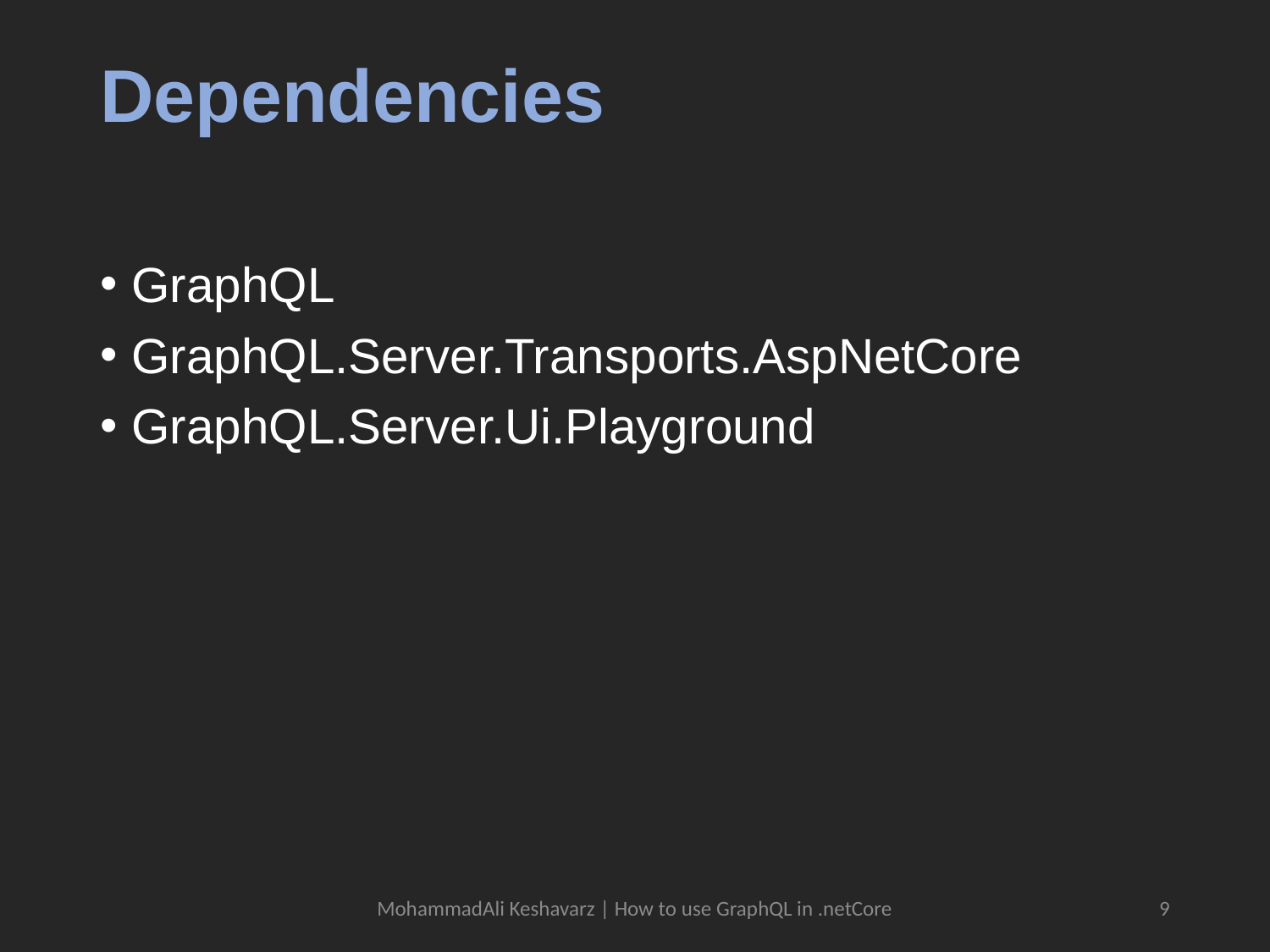

# Dependencies
GraphQL
GraphQL.Server.Transports.AspNetCore
GraphQL.Server.Ui.Playground
MohammadAli Keshavarz | How to use GraphQL in .netCore
9